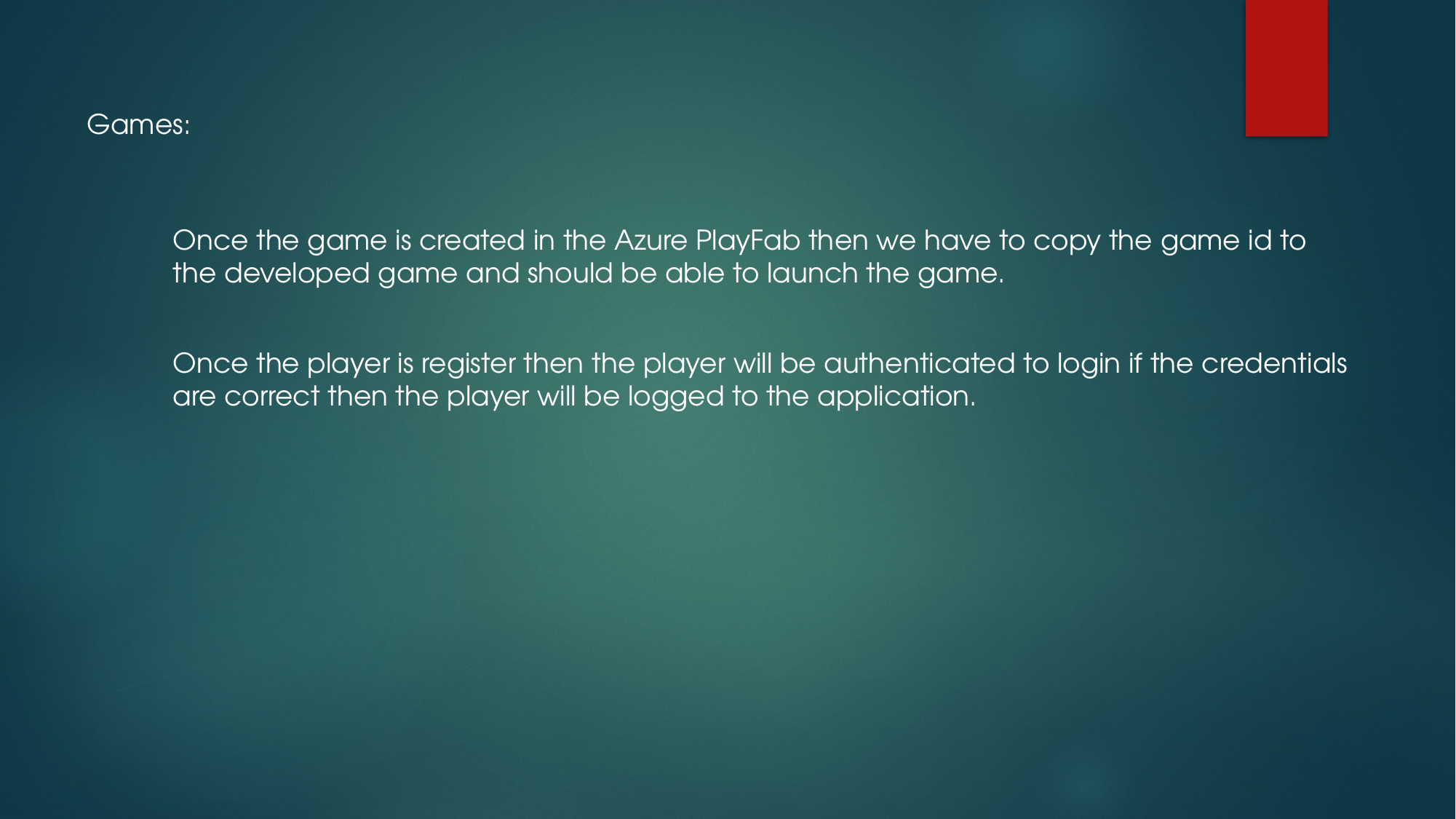

Games:
Once the game is created in the Azure PlayFab then we have to copy the game id to the developed game and should be able to launch the game.
Once the player is register then the player will be authenticated to login if the credentials are correct then the player will be logged to the application.